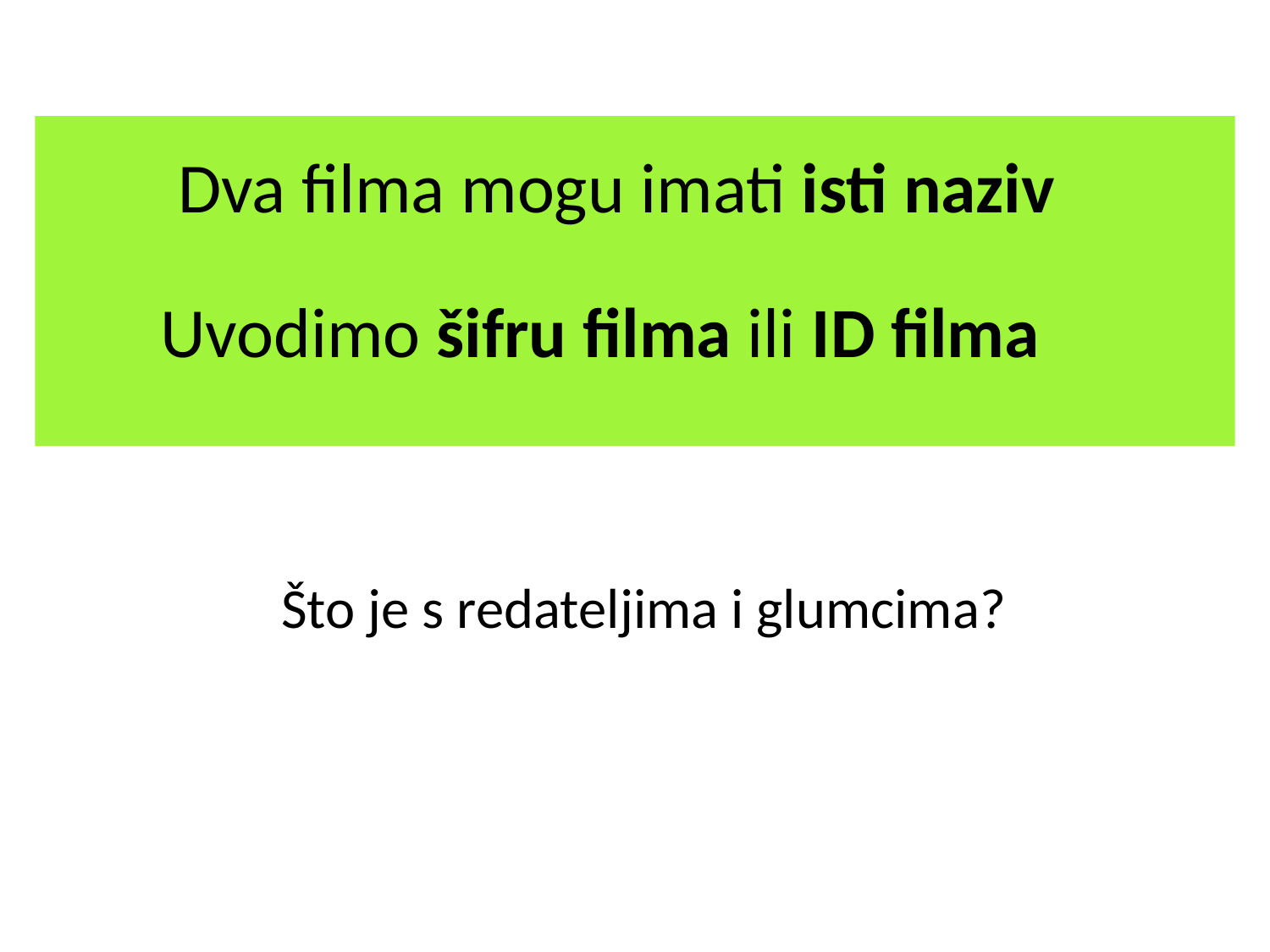

Dva filma mogu imati isti naziv

Uvodimo šifru filma ili ID filma
Što je s redateljima i glumcima?